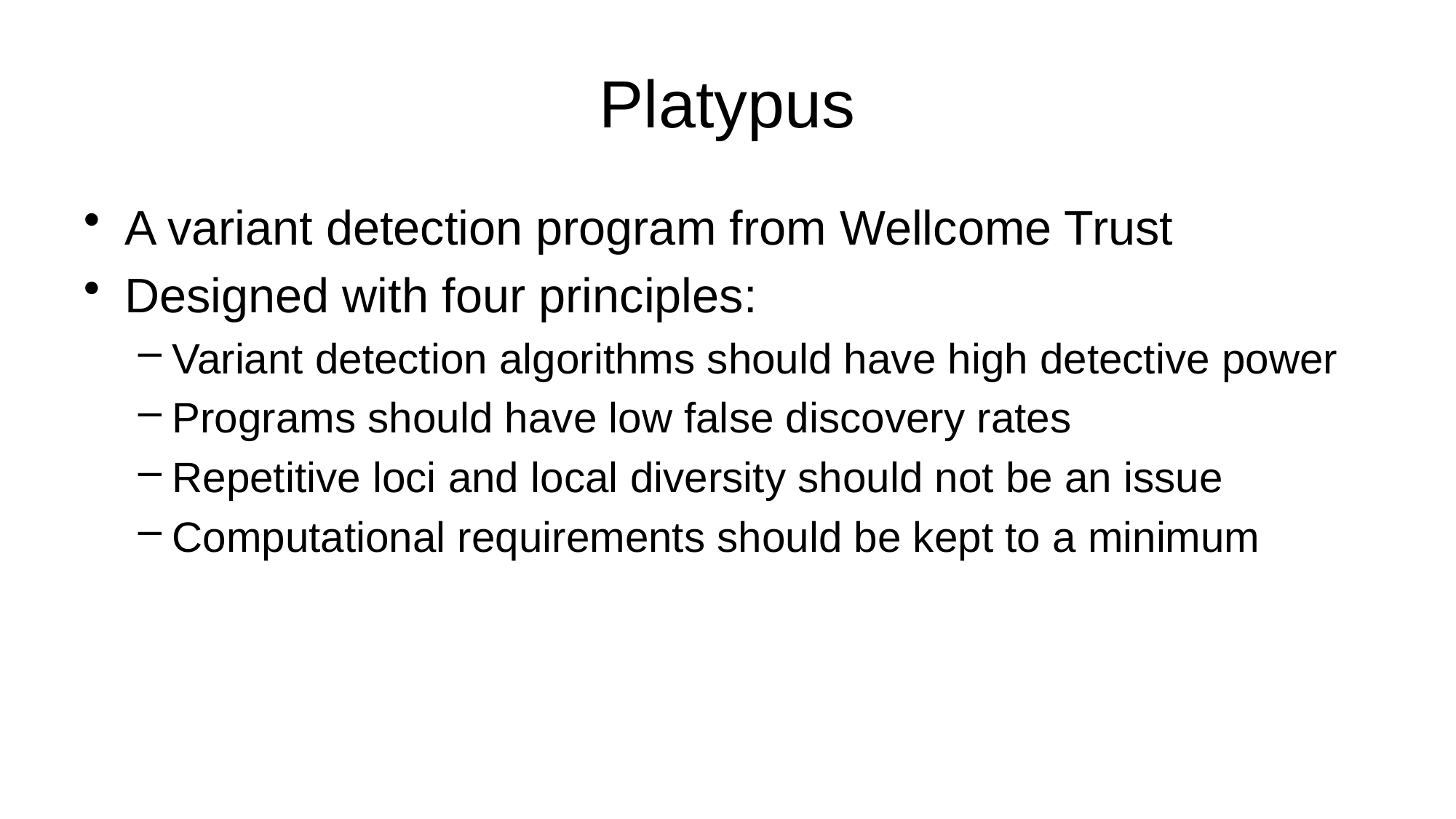

# Platypus
A variant detection program from Wellcome Trust
Designed with four principles:
Variant detection algorithms should have high detective power
Programs should have low false discovery rates
Repetitive loci and local diversity should not be an issue
Computational requirements should be kept to a minimum